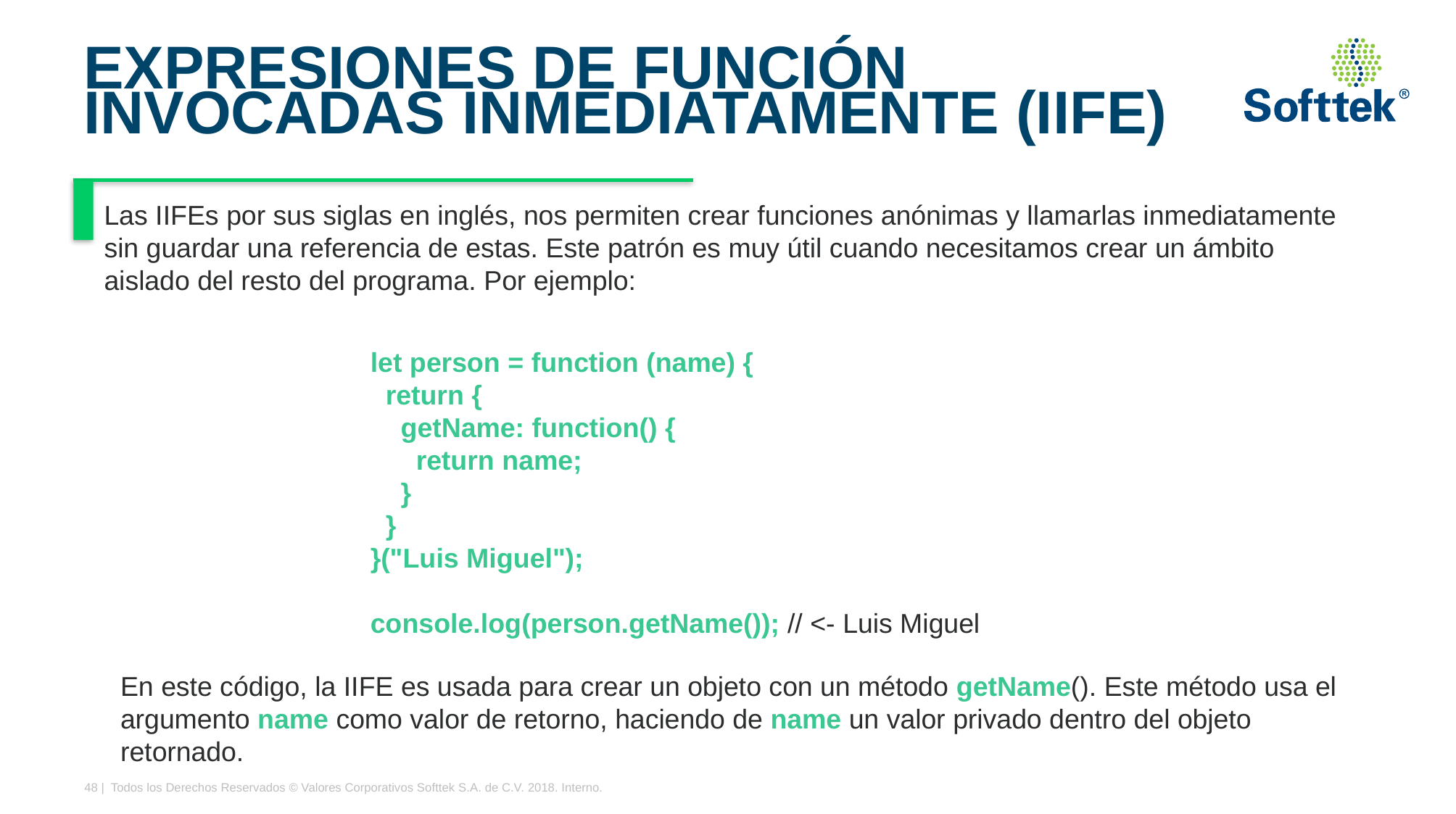

# EXPRESIONES DE FUNCIÓN INVOCADAS INMEDIATAMENTE (IIFE)

Las IIFEs por sus siglas en inglés, nos permiten crear funciones anónimas y llamarlas inmediatamente sin guardar una referencia de estas. Este patrón es muy útil cuando necesitamos crear un ámbito aislado del resto del programa. Por ejemplo:
let person = function (name) {
  return {
    getName: function() {
      return name;
    }
  }
}("Luis Miguel");

console.log(person.getName()); // <- Luis Miguel

En este código, la IIFE es usada para crear un objeto con un método getName(). Este método usa el argumento name como valor de retorno, haciendo de name un valor privado dentro del objeto retornado.